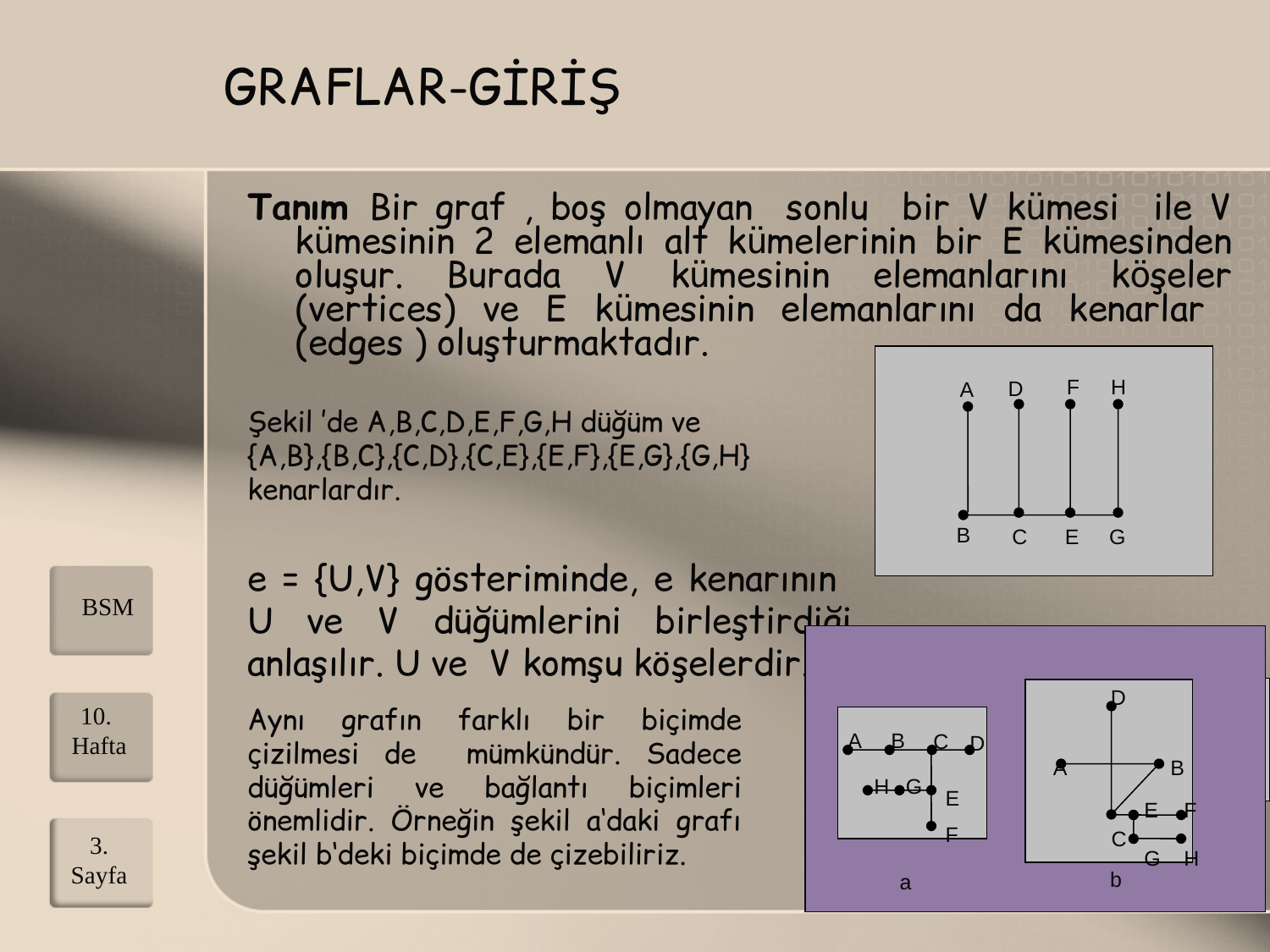

# GRAFLAR-GİRİŞ
Tanım Bir graf , boş olmayan  sonlu  bir V kümesi  ile V kümesinin 2 elemanlı alt kümelerinin bir E kümesinden oluşur. Burada V kümesinin elemanlarını köşeler (vertices) ve E kümesinin elemanlarını da kenarlar  (edges ) oluşturmaktadır.

F
H
D
A

B
C
E
G
Şekil ’de A,B,C,D,E,F,G,H düğüm ve
{A,B},{B,C},{C,D},{C,E},{E,F},{E,G},{G,H} kenarlardır.
e = {U,V} gösteriminde, e kenarının  U ve V düğümlerini birleştirdiği anlaşılır. U ve  V komşu köşelerdir.
BSM

D

A
B
C
D
A
B

H
G
E

E
F
F

C

G
H
b
a

F
H
D
A

B
C
E
G
10.  Hafta
Aynı grafın farklı bir biçimde çizilmesi de  mümkündür. Sadece düğümleri ve bağlantı biçimleri önemlidir. Örneğin şekil a‘daki grafı şekil b‘deki biçimde de çizebiliriz.
3. Sayfa